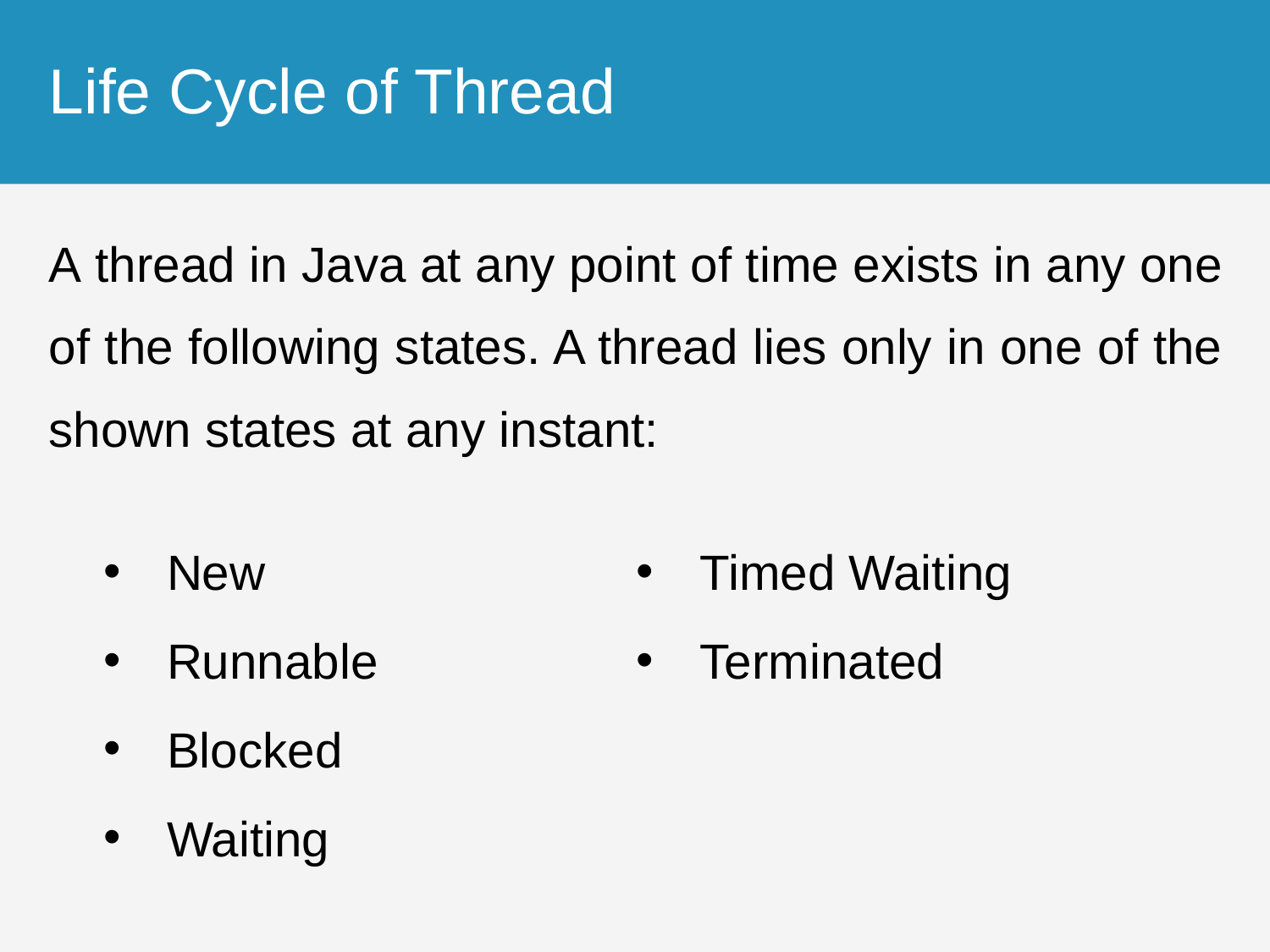

# Life Cycle of Thread
A thread in Java at any point of time exists in any one of the following states. A thread lies only in one of the shown states at any instant:

New
Runnable
Blocked
Waiting
Timed Waiting
Terminated